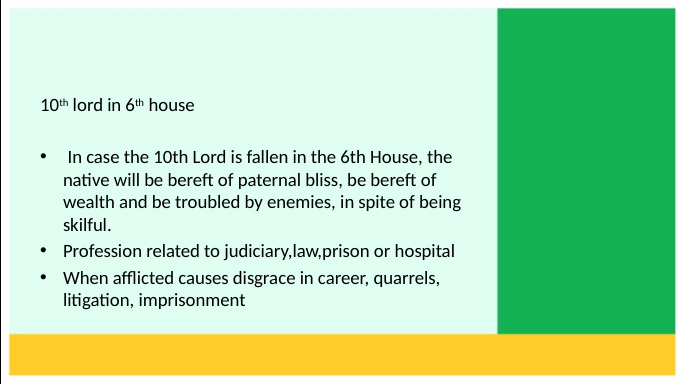

10th lord in 6th house

 In case the 10th Lord is fallen in the 6th House, the native will be bereft of paternal bliss, be bereft of wealth and be troubled by enemies, in spite of being skilful.
Profession related to judiciary,law,prison or hospital
When afflicted causes disgrace in career, quarrels, litigation, imprisonment